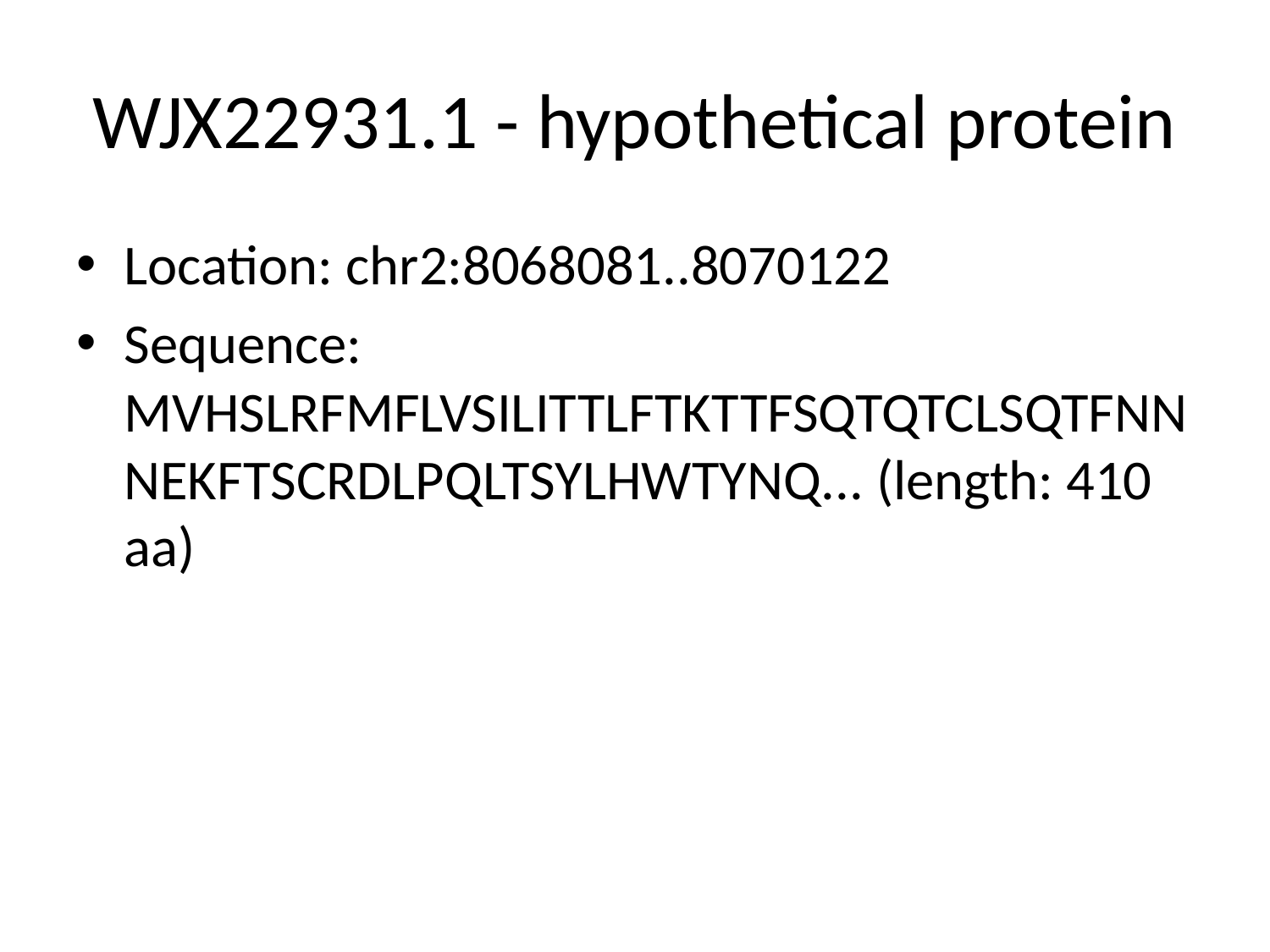

# WJX22931.1 - hypothetical protein
Location: chr2:8068081..8070122
Sequence: MVHSLRFMFLVSILITTLFTKTTFSQTQTCLSQTFNNNEKFTSCRDLPQLTSYLHWTYNQ... (length: 410 aa)